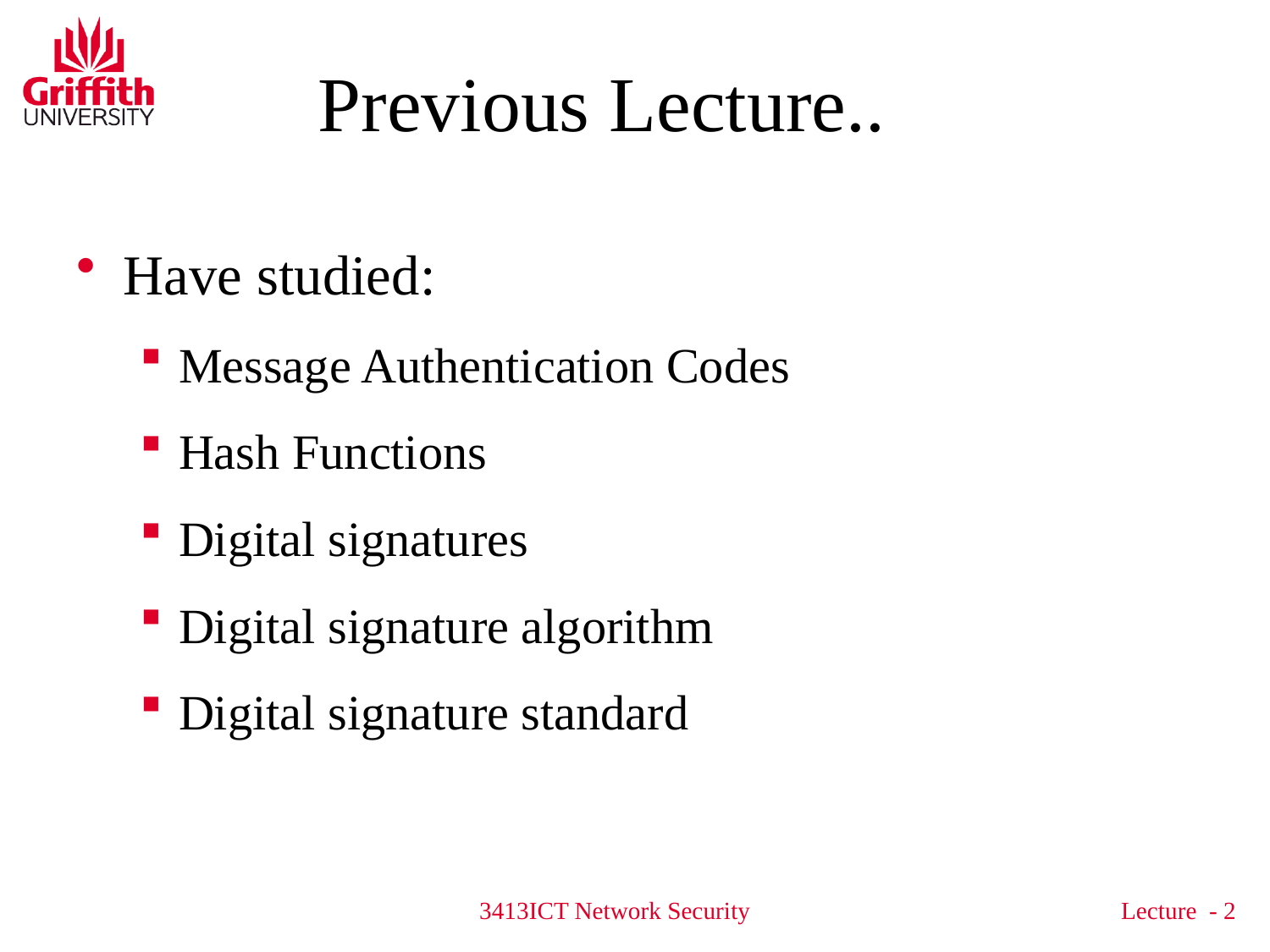

# Previous Lecture..
Have studied:
Message Authentication Codes
Hash Functions
Digital signatures
Digital signature algorithm
Digital signature standard
3413ICT Network Security
Lecture  - 2